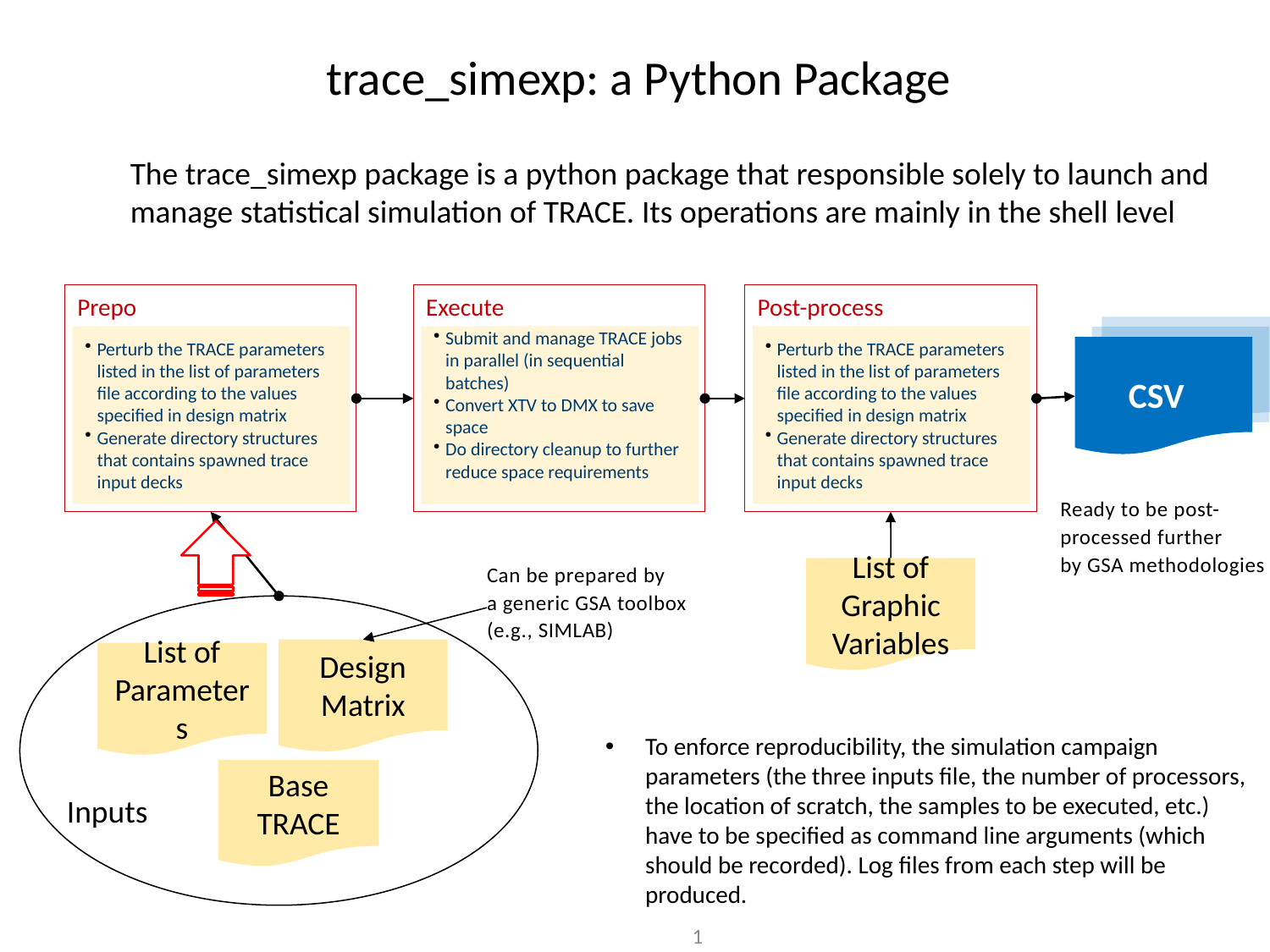

# trace_simexp: a Python Package
The trace_simexp package is a python package that responsible solely to launch and manage statistical simulation of TRACE. Its operations are mainly in the shell level
Prepo
Perturb the TRACE parameters listed in the list of parameters file according to the values specified in design matrix
Generate directory structures that contains spawned trace input decks
Execute
Submit and manage TRACE jobs in parallel (in sequential batches)
Convert XTV to DMX to save space
Do directory cleanup to further reduce space requirements

TRACE
Launcher
Post-process
Perturb the TRACE parameters listed in the list of parameters file according to the values specified in design matrix
Generate directory structures that contains spawned trace input decks

CSV
Ready to be post-
processed further
by GSA methodologies

List of Graphic Variables
Can be prepared by
a generic GSA toolbox
(e.g., SIMLAB)

Design Matrix
List of Parameters
To enforce reproducibility, the simulation campaign parameters (the three inputs file, the number of processors, the location of scratch, the samples to be executed, etc.) have to be specified as command line arguments (which should be recorded). Log files from each step will be produced.
Base TRACE
Inputs
1